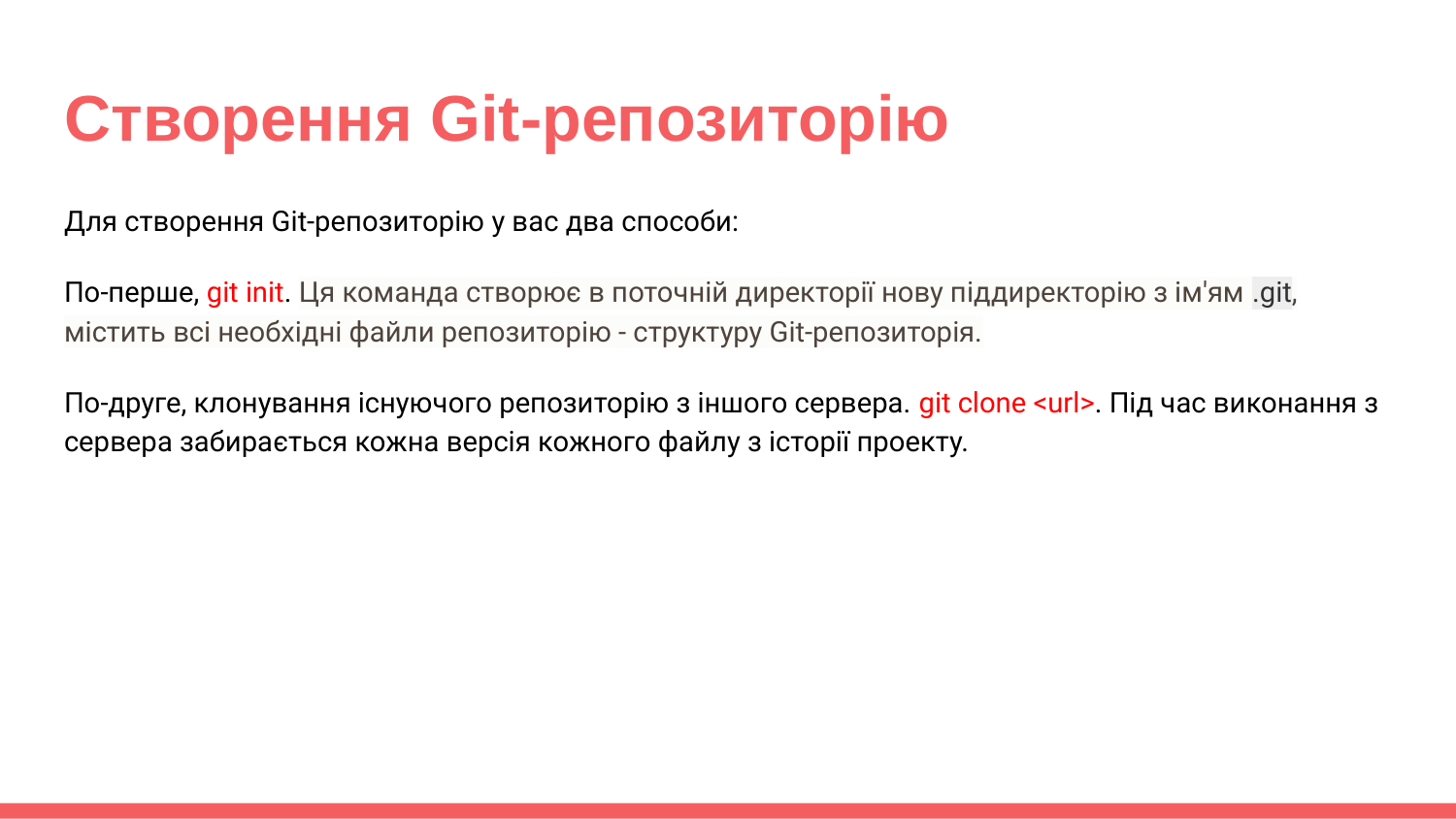

# Створення Git-репозиторію
Для створення Git-репозиторію у вас два способи:
По-перше, git init. Ця команда створює в поточній директорії нову піддиректорію з ім'ям .git, містить всі необхідні файли репозиторію - структуру Git-репозиторія.
По-друге, клонування існуючого репозиторію з іншого сервера. git clone <url>. Під час виконання з сервера забирається кожна версія кожного файлу з історії проекту.